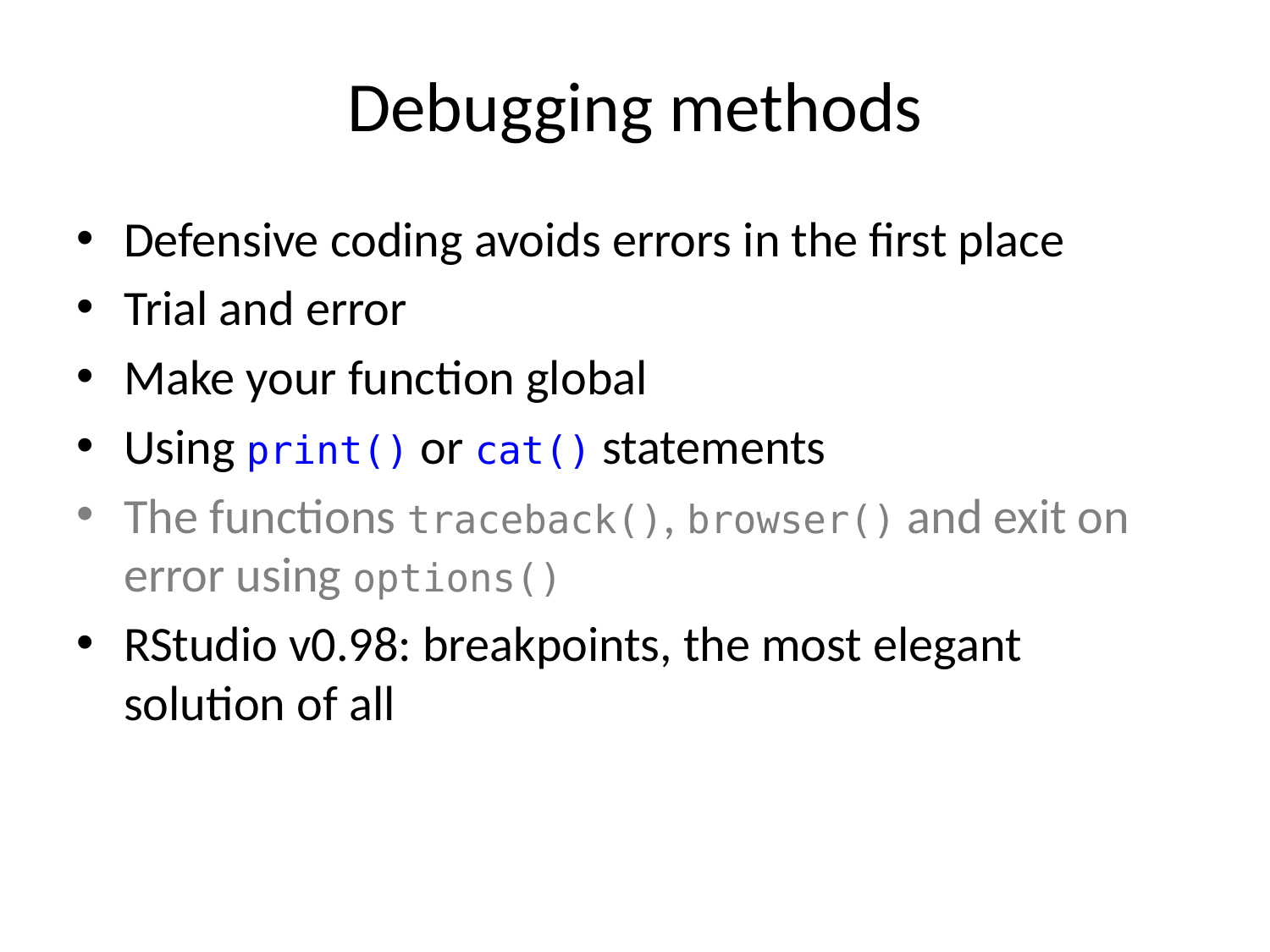

# Debugging methods
Defensive coding avoids errors in the first place
Trial and error
Make your function global
Using print() or cat() statements
The functions traceback(), browser() and exit on error using options()
RStudio v0.98: breakpoints, the most elegant solution of all